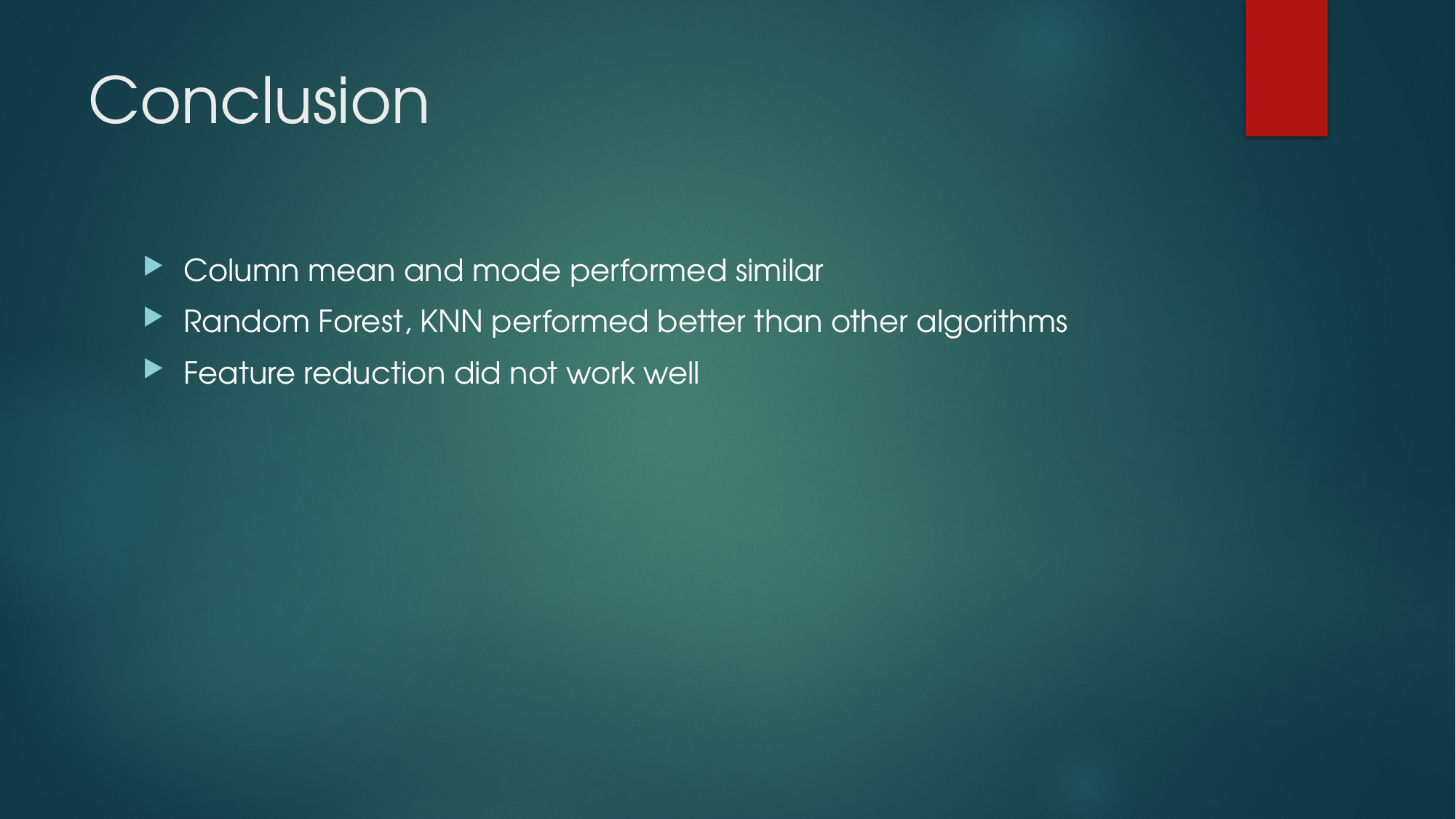

# Conclusion
Column mean and mode performed similar
Random Forest, KNN performed better than other algorithms
Feature reduction did not work well